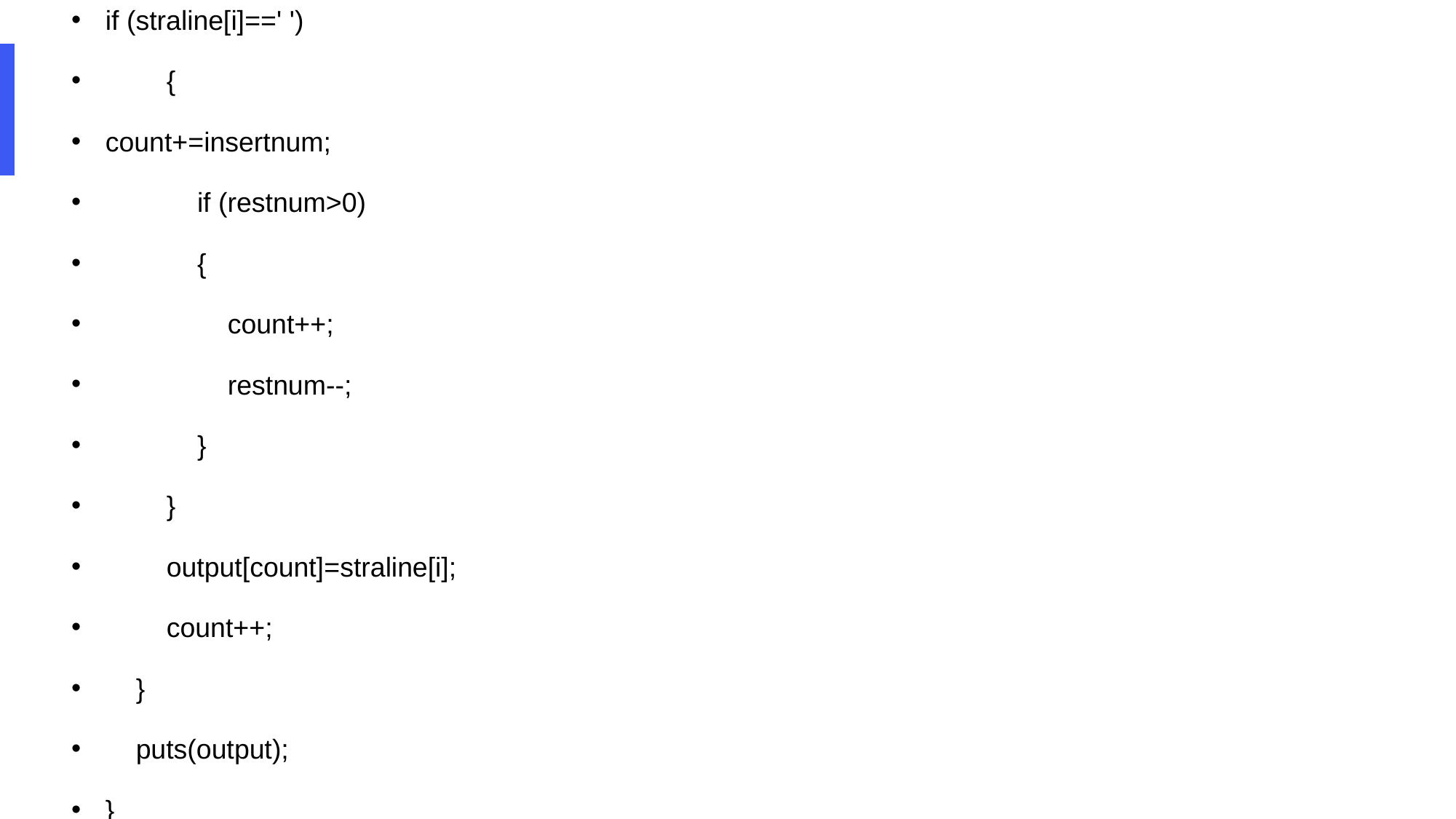

if (straline[i]==' ')
        {
count+=insertnum;
            if (restnum>0)
            {
                count++;
                restnum--;
            }
        }
        output[count]=straline[i];
        count++;
    }
    puts(output);
}